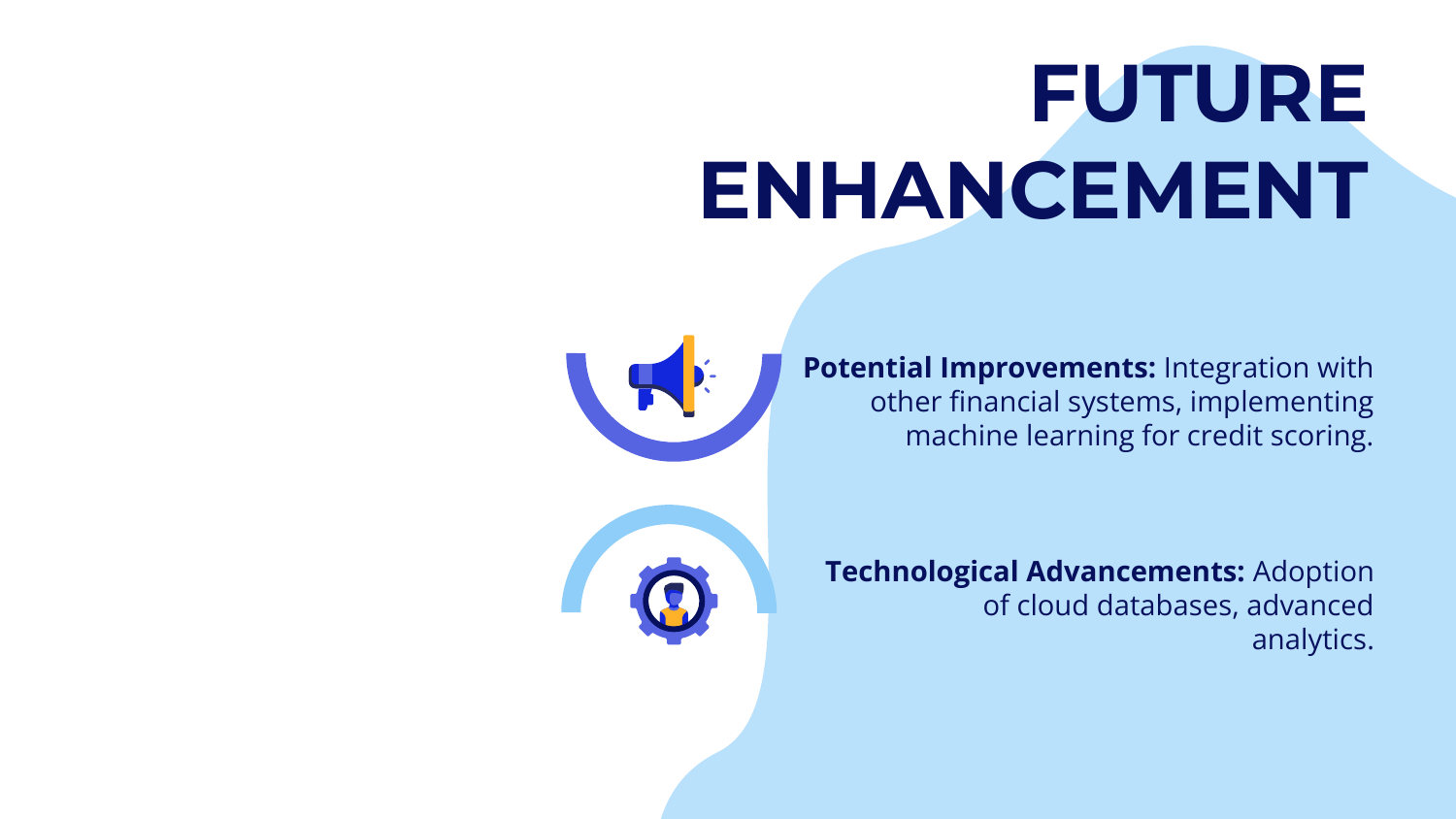

# FUTURE ENHANCEMENT

Potential Improvements: Integration with other financial systems, implementing machine learning for credit scoring.

Technological Advancements: Adoption of cloud databases, advanced analytics.